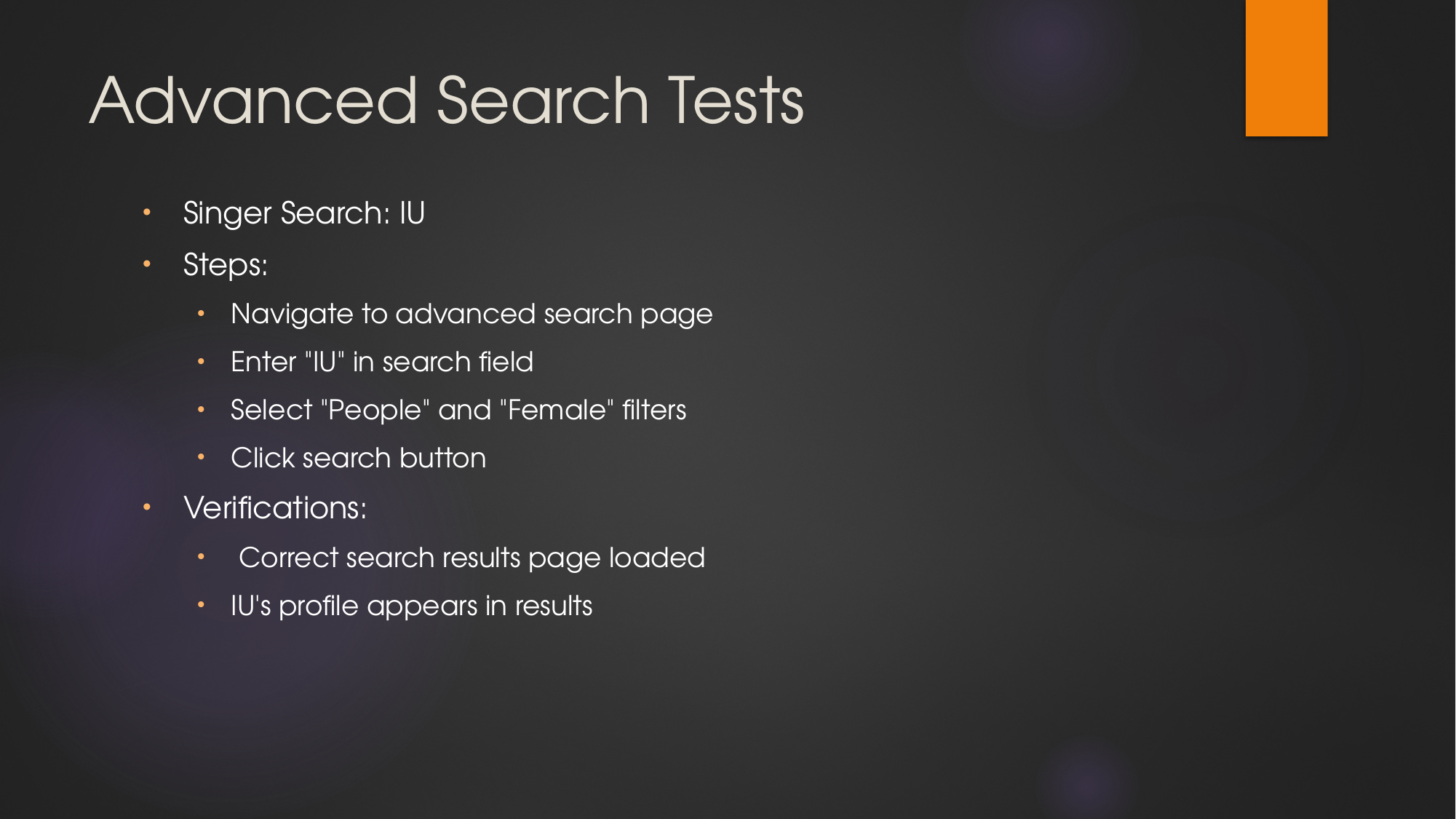

# Advanced Search Tests
Singer Search: IU
Steps:
Navigate to advanced search page
Enter "IU" in search field
Select "People" and "Female" filters
Click search button
Verifications:
 Correct search results page loaded
IU's profile appears in results